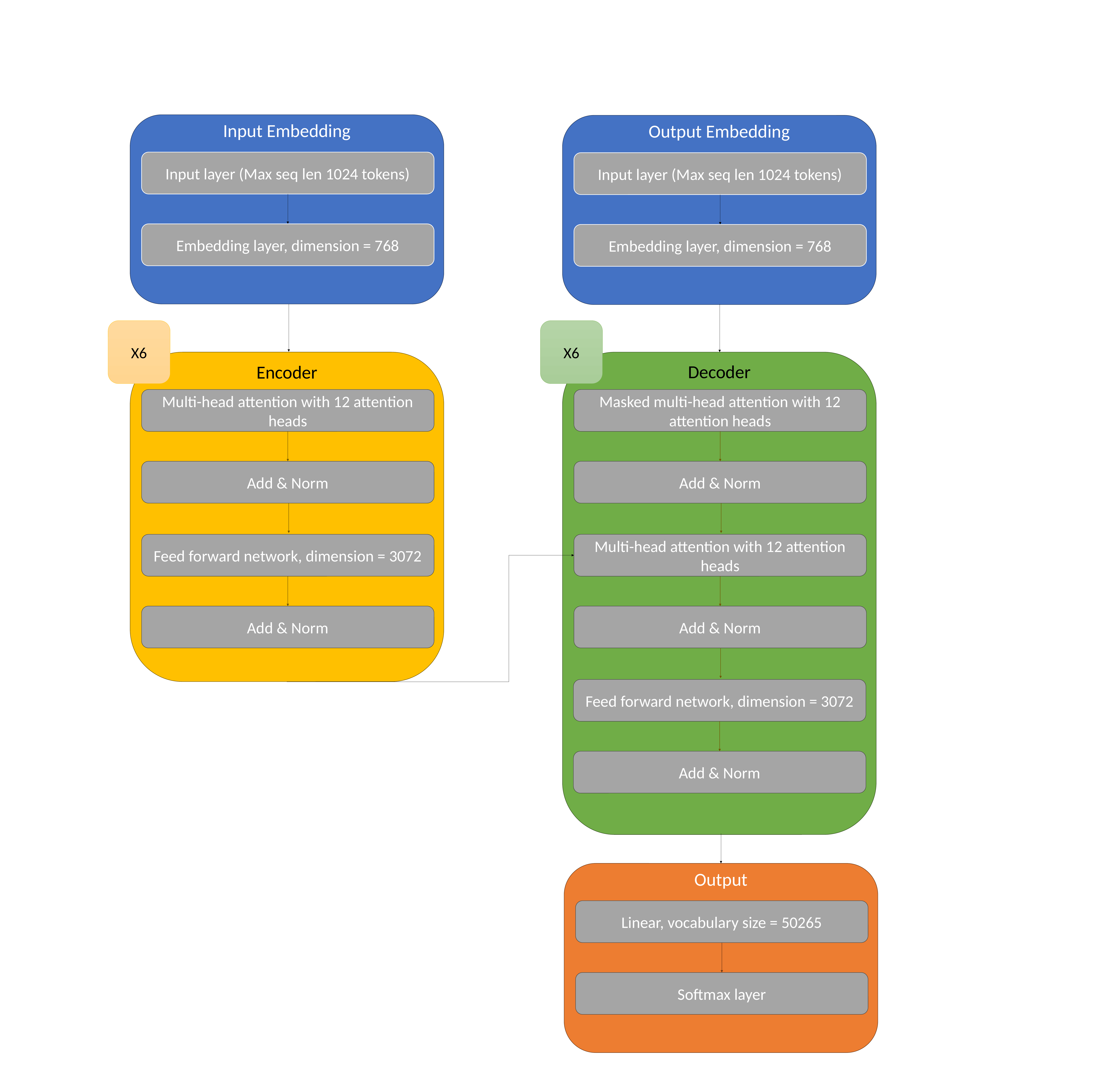

Input Embedding

Input layer (Max seq len 1024 tokens)
Embedding layer, dimension = 768
Output Embedding

Input layer (Max seq len 1024 tokens)
Embedding layer, dimension = 768
X6
X6
Encoder

Decoder

Multi-head attention with 12 attention heads
Masked multi-head attention with 12 attention heads
Add & Norm
Add & Norm
Feed forward network, dimension = 3072
Multi-head attention with 12 attention heads
Add & Norm
Add & Norm
Feed forward network, dimension = 3072
Add & Norm
Output

Linear, vocabulary size = 50265
Softmax layer